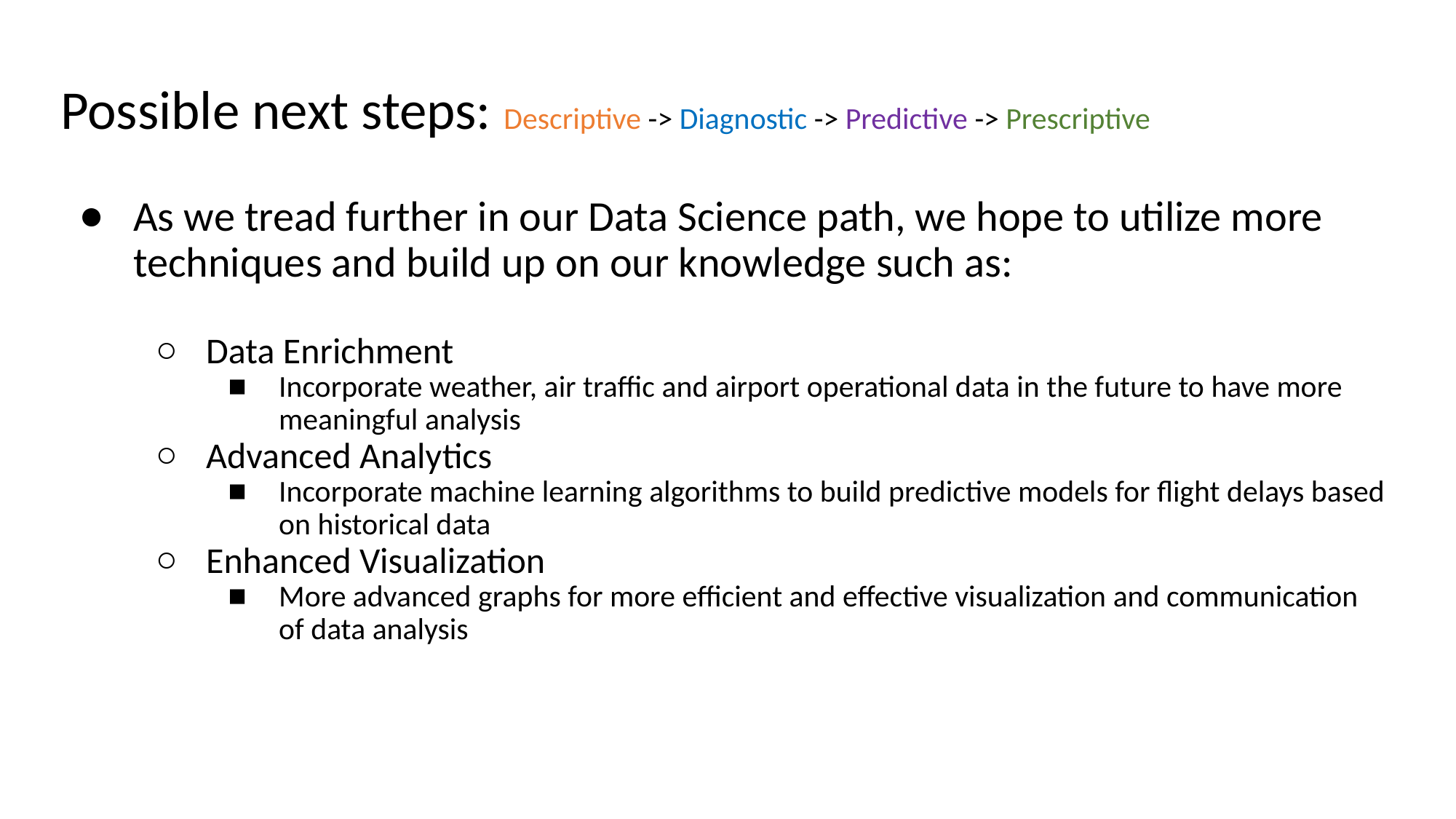

# Possible next steps: Descriptive -> Diagnostic -> Predictive -> Prescriptive
As we tread further in our Data Science path, we hope to utilize more techniques and build up on our knowledge such as:

Data Enrichment
Incorporate weather, air traffic and airport operational data in the future to have more meaningful analysis
Advanced Analytics
Incorporate machine learning algorithms to build predictive models for flight delays based on historical data
Enhanced Visualization
More advanced graphs for more efficient and effective visualization and communication of data analysis